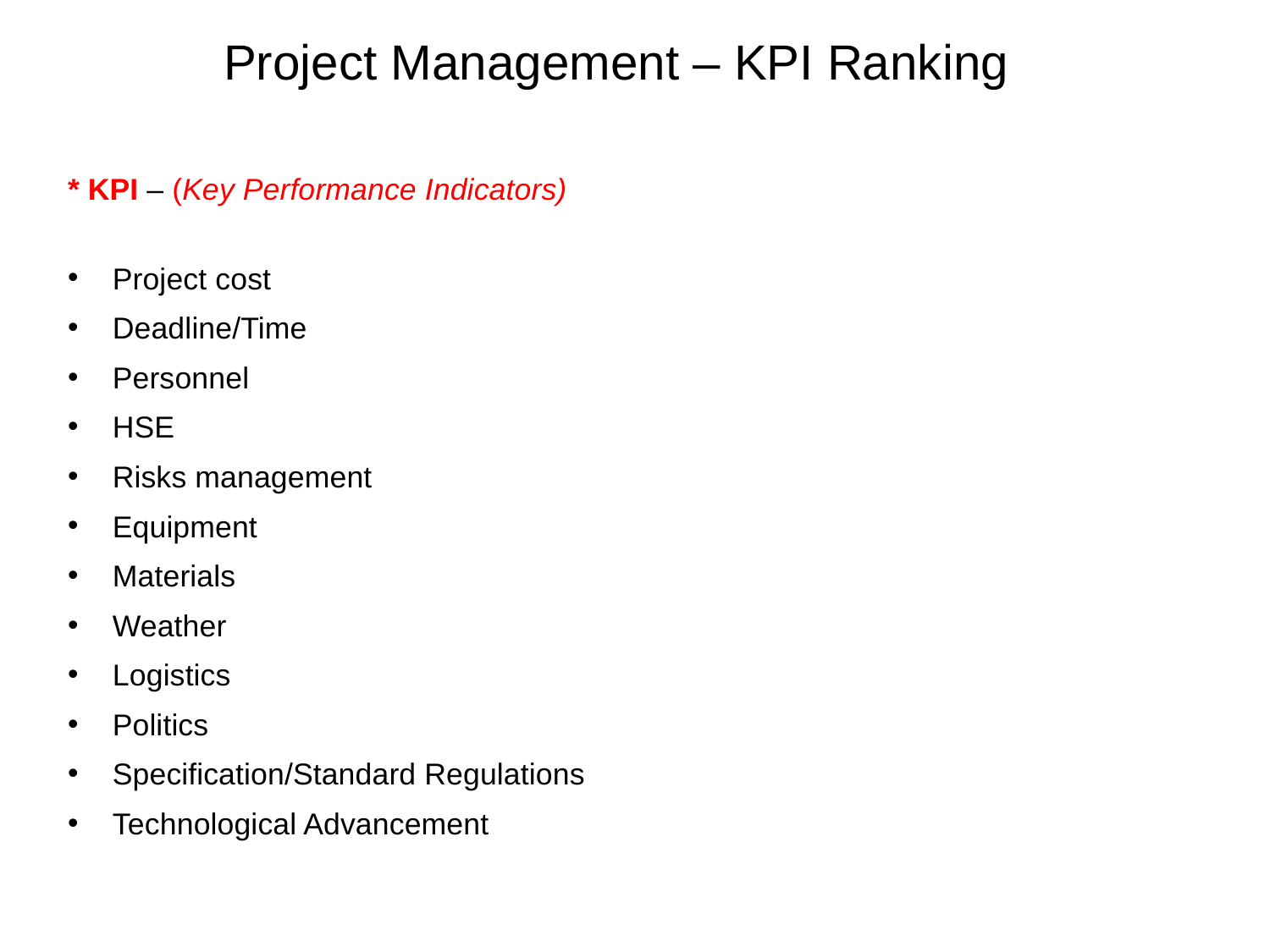

# Project Management – KPI Ranking
* KPI – (Key Performance Indicators)

Project cost
Deadline/Time
Personnel
HSE
Risks management
Equipment
Materials
Weather
Logistics
Politics
Specification/Standard Regulations
Technological Advancement